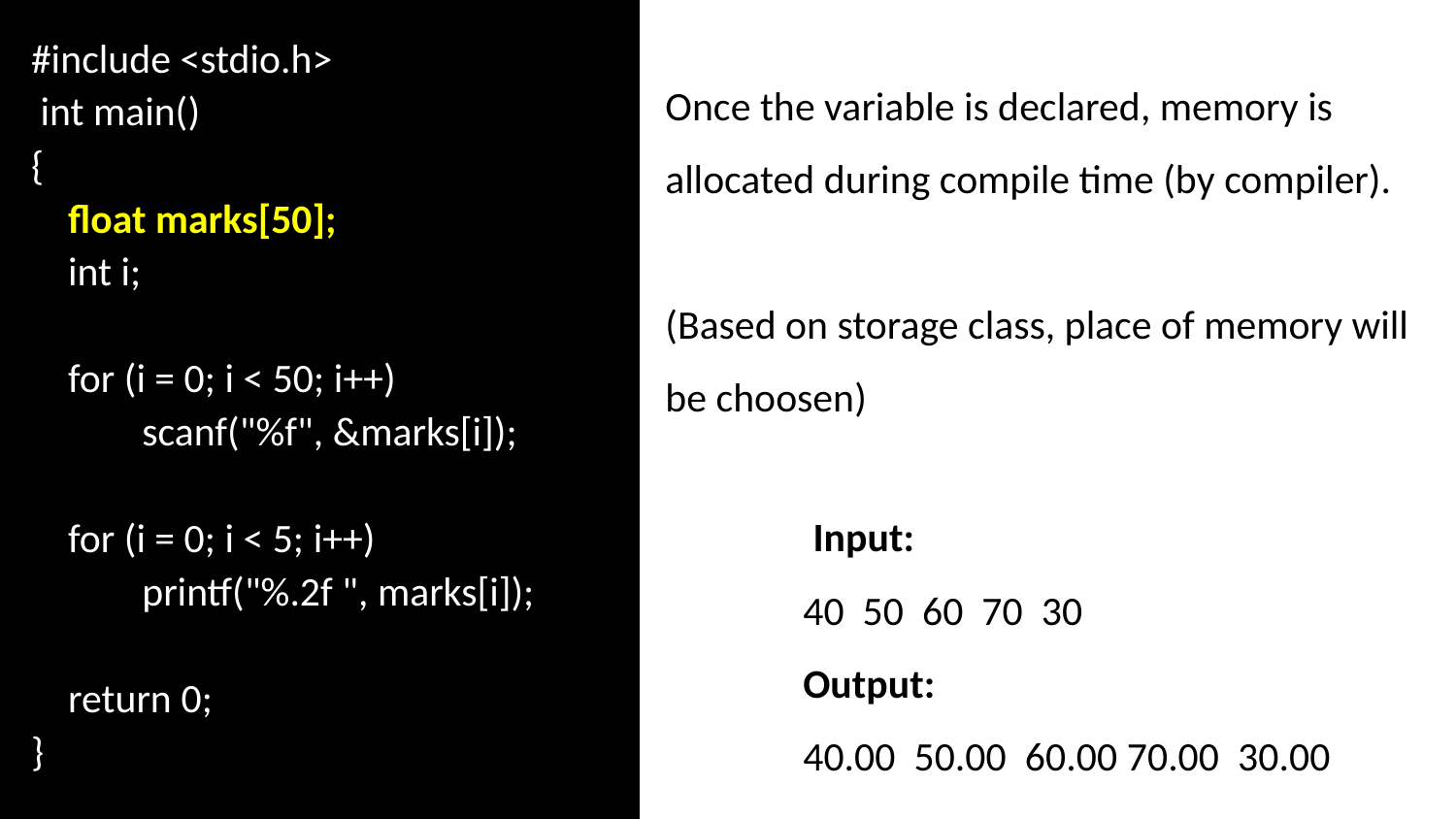

#include <stdio.h>
 int main()
{
    float marks[50];
    int i;

    for (i = 0; i < 50; i++)
            scanf("%f", &marks[i]);

    for (i = 0; i < 5; i++)
            printf("%.2f ", marks[i]);

    return 0;
}
Once the variable is declared, memory is allocated during compile time (by compiler).

(Based on storage class, place of memory will be choosen)
 Input:
40  50  60  70  30
Output:
40.00  50.00  60.00 70.00  30.00